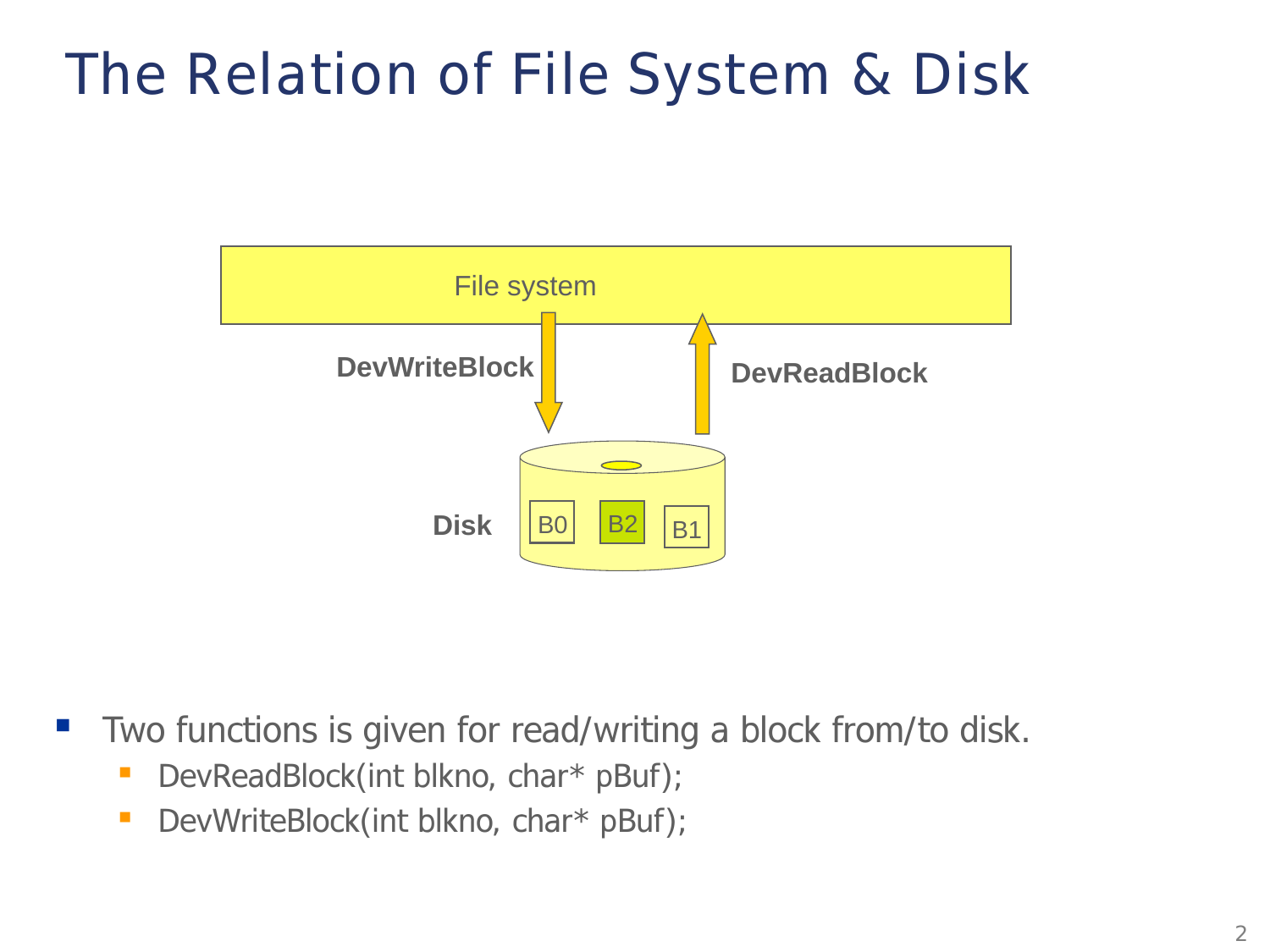

# The Relation of File System & Disk

File system
DevWriteBlock
DevReadBlock

Disk

B0

B2

B1
Two functions is given for read/writing a block from/to disk.
DevReadBlock(int blkno, char* pBuf);
DevWriteBlock(int blkno, char* pBuf);

2